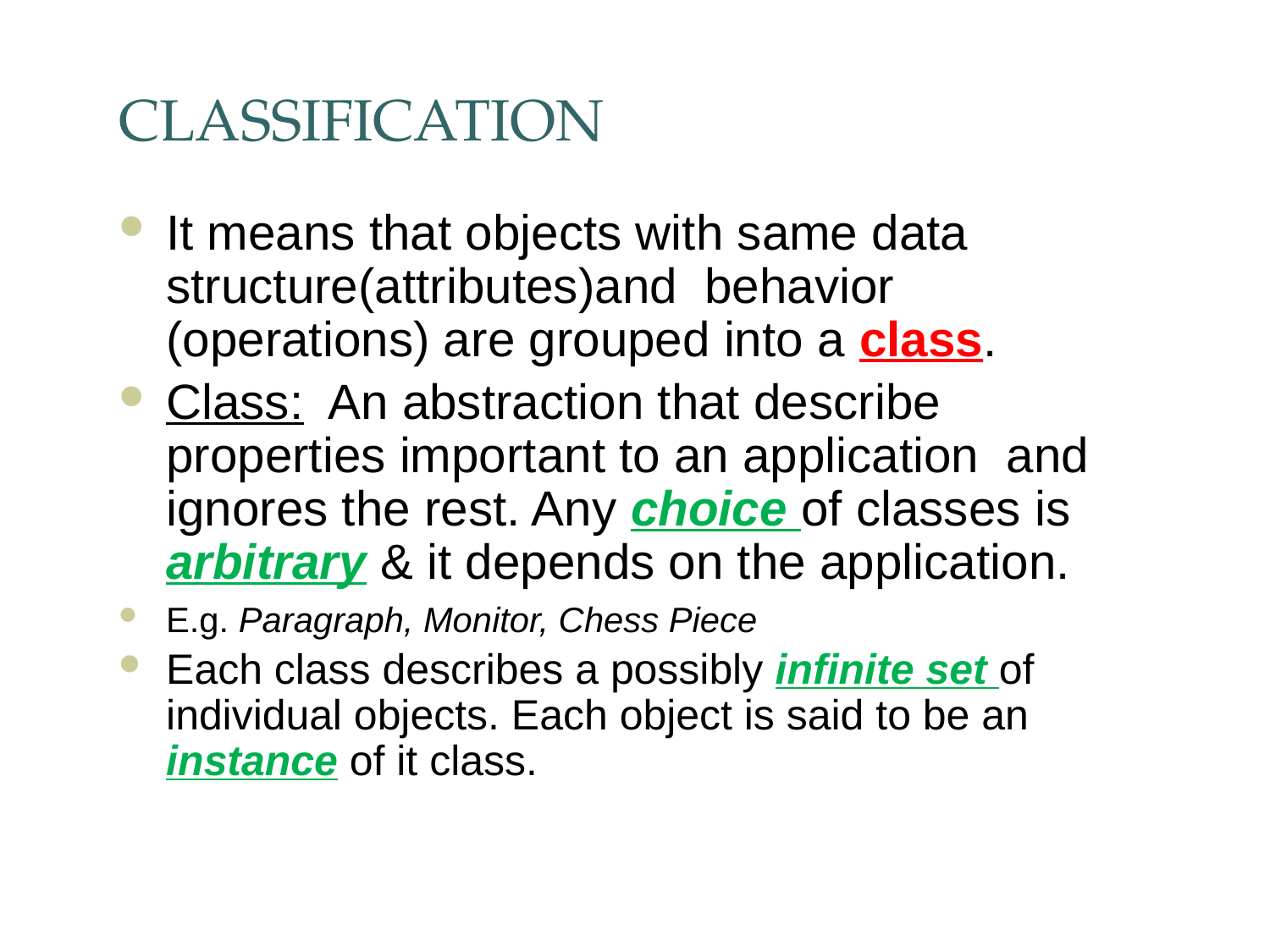

# CLASSIFICATION
It means that objects with same data structure(attributes)and  behavior (operations) are grouped into a class.
Class:  An abstraction that describe properties important to an application  and ignores the rest. Any choice of classes is arbitrary & it depends on the application.
E.g. Paragraph, Monitor, Chess Piece
Each class describes a possibly infinite set of individual objects. Each object is said to be an instance of it class.